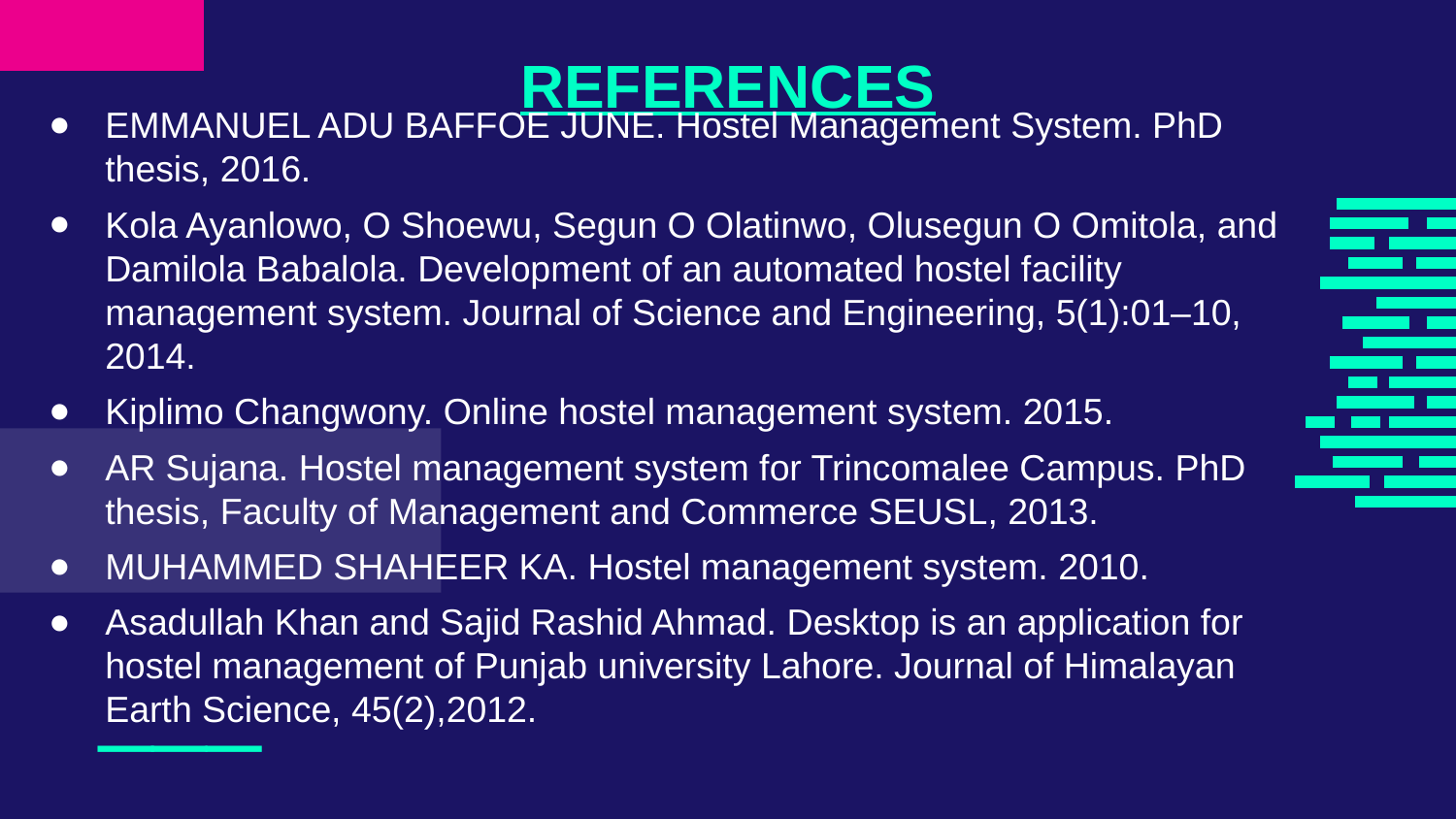

# REFERENCES
EMMANUEL ADU BAFFOE JUNE. Hostel Management System. PhD thesis, 2016.
Kola Ayanlowo, O Shoewu, Segun O Olatinwo, Olusegun O Omitola, and Damilola Babalola. Development of an automated hostel facility management system. Journal of Science and Engineering, 5(1):01–10, 2014.
Kiplimo Changwony. Online hostel management system. 2015.
AR Sujana. Hostel management system for Trincomalee Campus. PhD thesis, Faculty of Management and Commerce SEUSL, 2013.
MUHAMMED SHAHEER KA. Hostel management system. 2010.
Asadullah Khan and Sajid Rashid Ahmad. Desktop is an application for hostel management of Punjab university Lahore. Journal of Himalayan Earth Science, 45(2),2012.

___